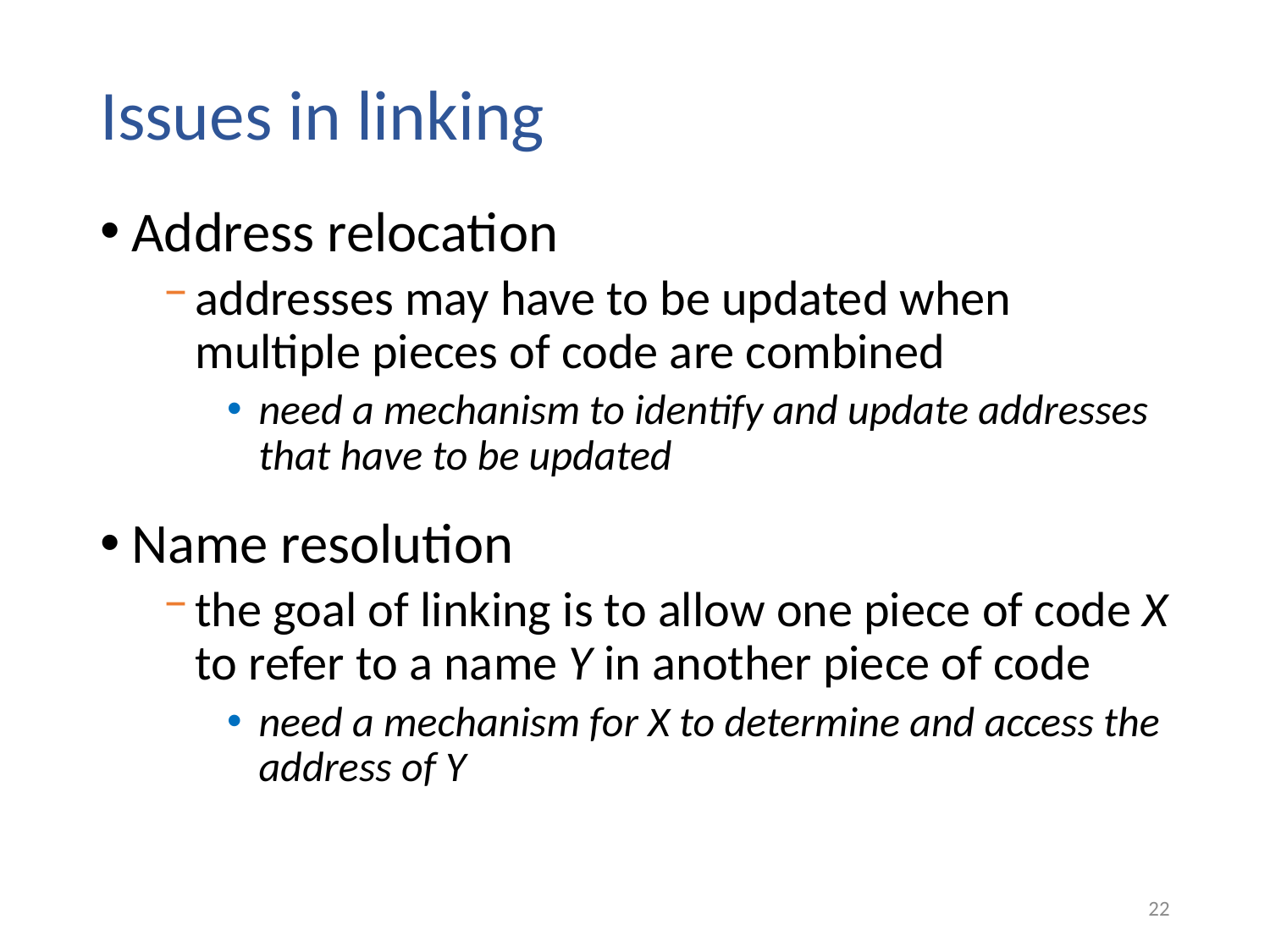

# Issues in linking
Address relocation
addresses may have to be updated when multiple pieces of code are combined
need a mechanism to identify and update addresses that have to be updated
Name resolution
the goal of linking is to allow one piece of code X to refer to a name Y in another piece of code
need a mechanism for X to determine and access the address of Y
22